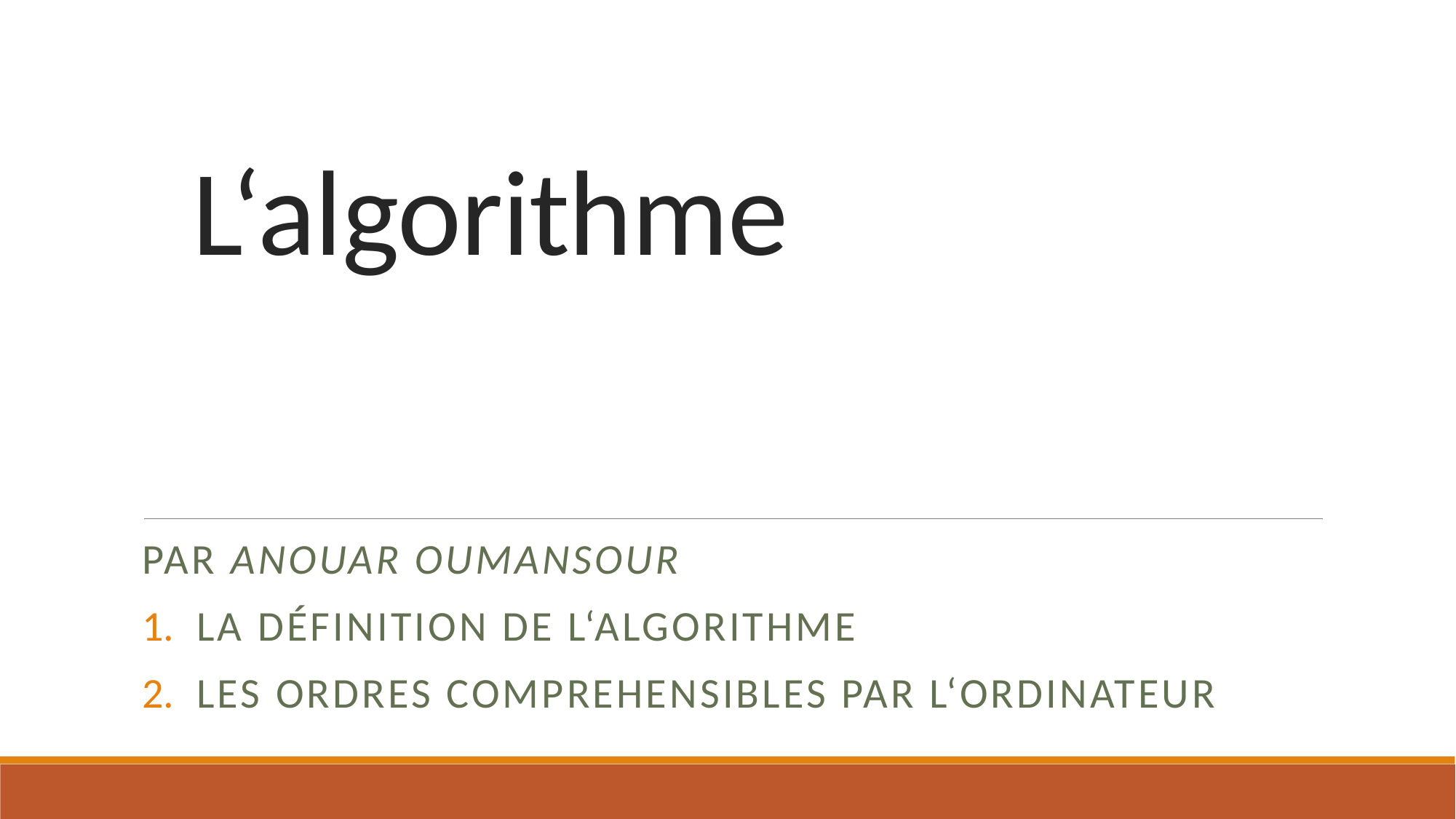

# L‘algorithme
Par Anouar Oumansour
La définition de l‘algorithme
Les ordres comprehensibles par l‘ordinateur